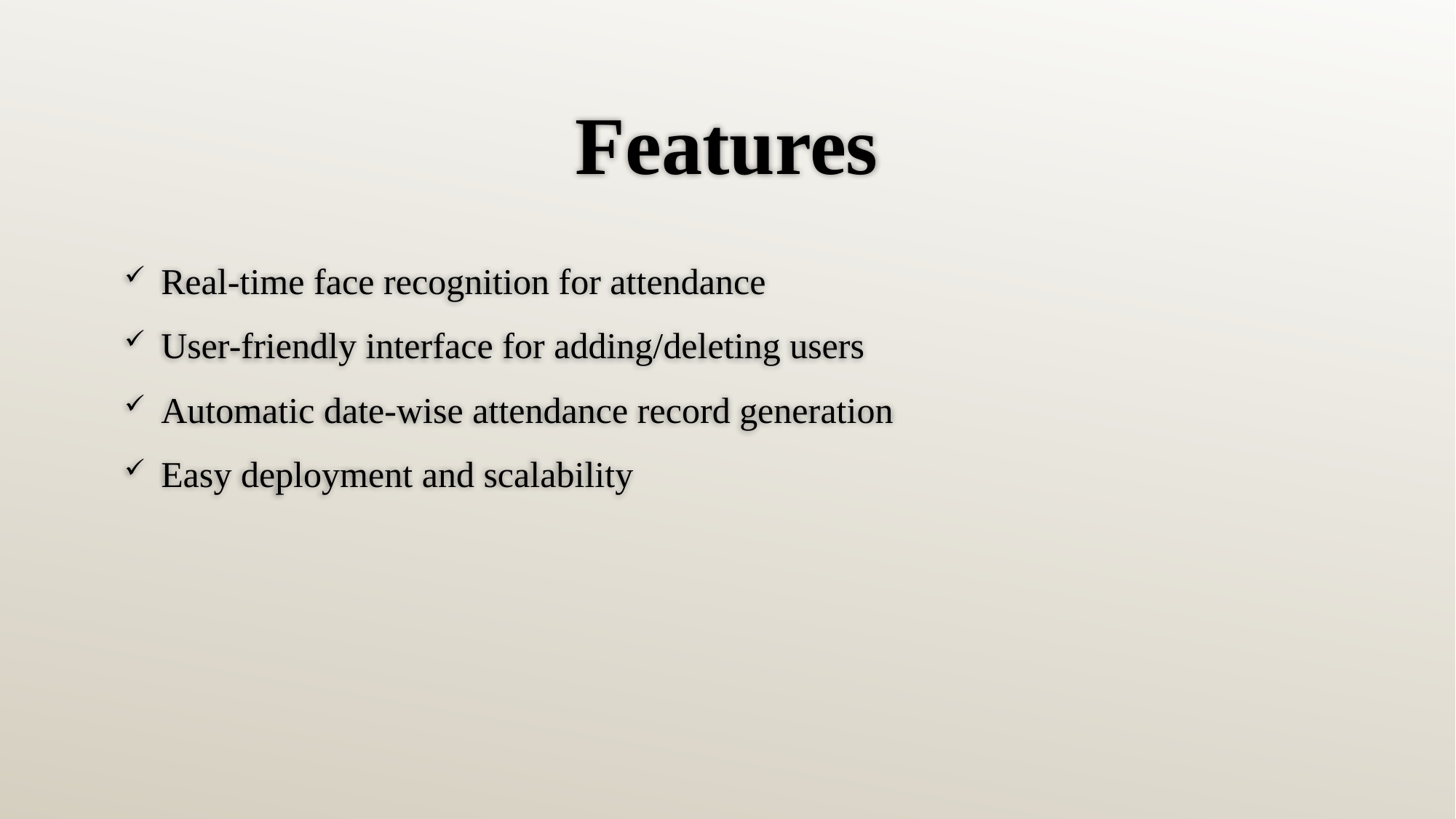

# Features
Real-time face recognition for attendance
User-friendly interface for adding/deleting users
Automatic date-wise attendance record generation
Easy deployment and scalability